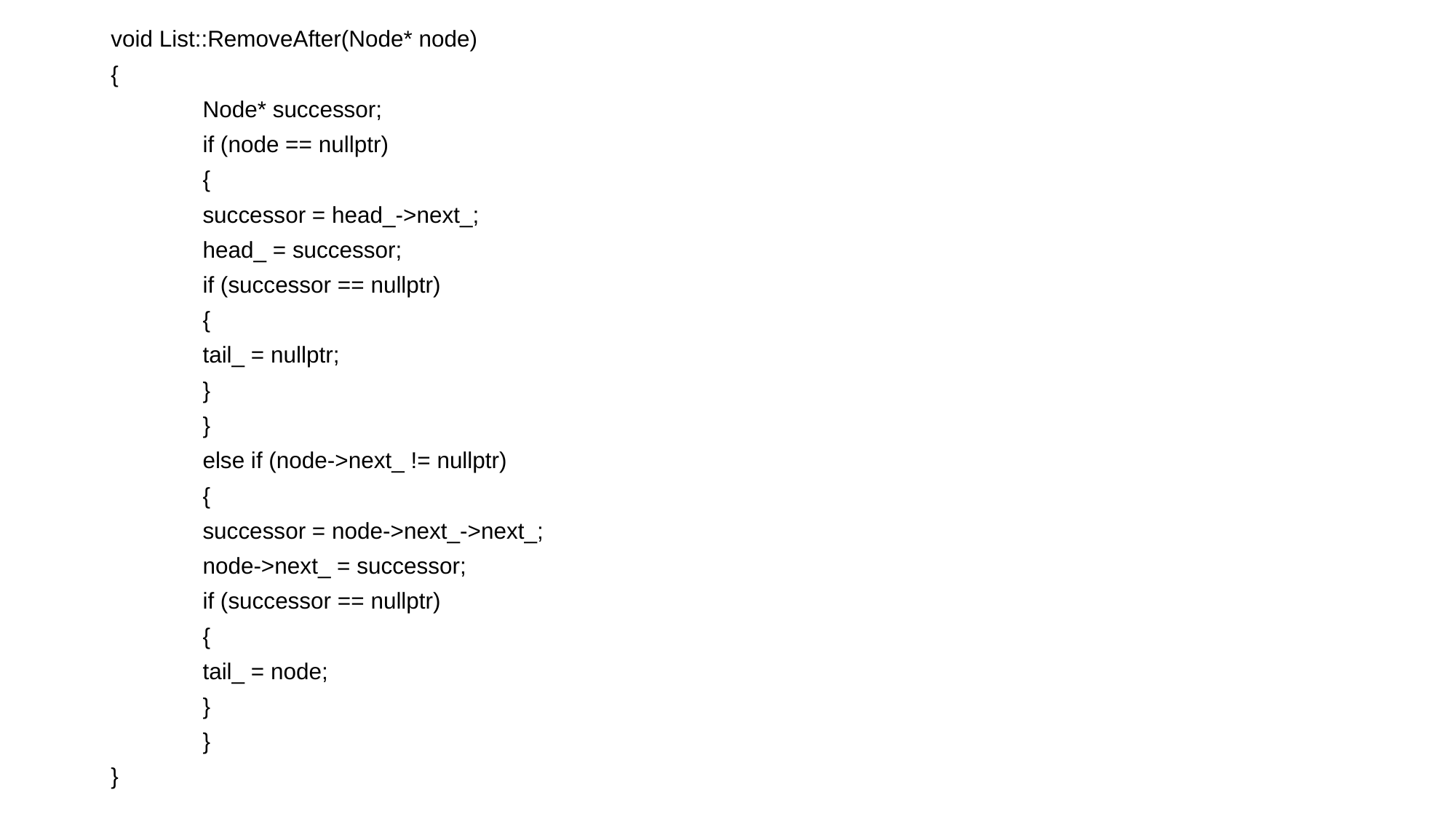

void List::RemoveAfter(Node* node)
{
	Node* successor;
	if (node == nullptr)
	{
		successor = head_->next_;
		head_ = successor;
		if (successor == nullptr)
		{
			tail_ = nullptr;
		}
	}
	else if (node->next_ != nullptr)
	{
		successor = node->next_->next_;
		node->next_ = successor;
		if (successor == nullptr)
		{
			tail_ = node;
		}
	}
}